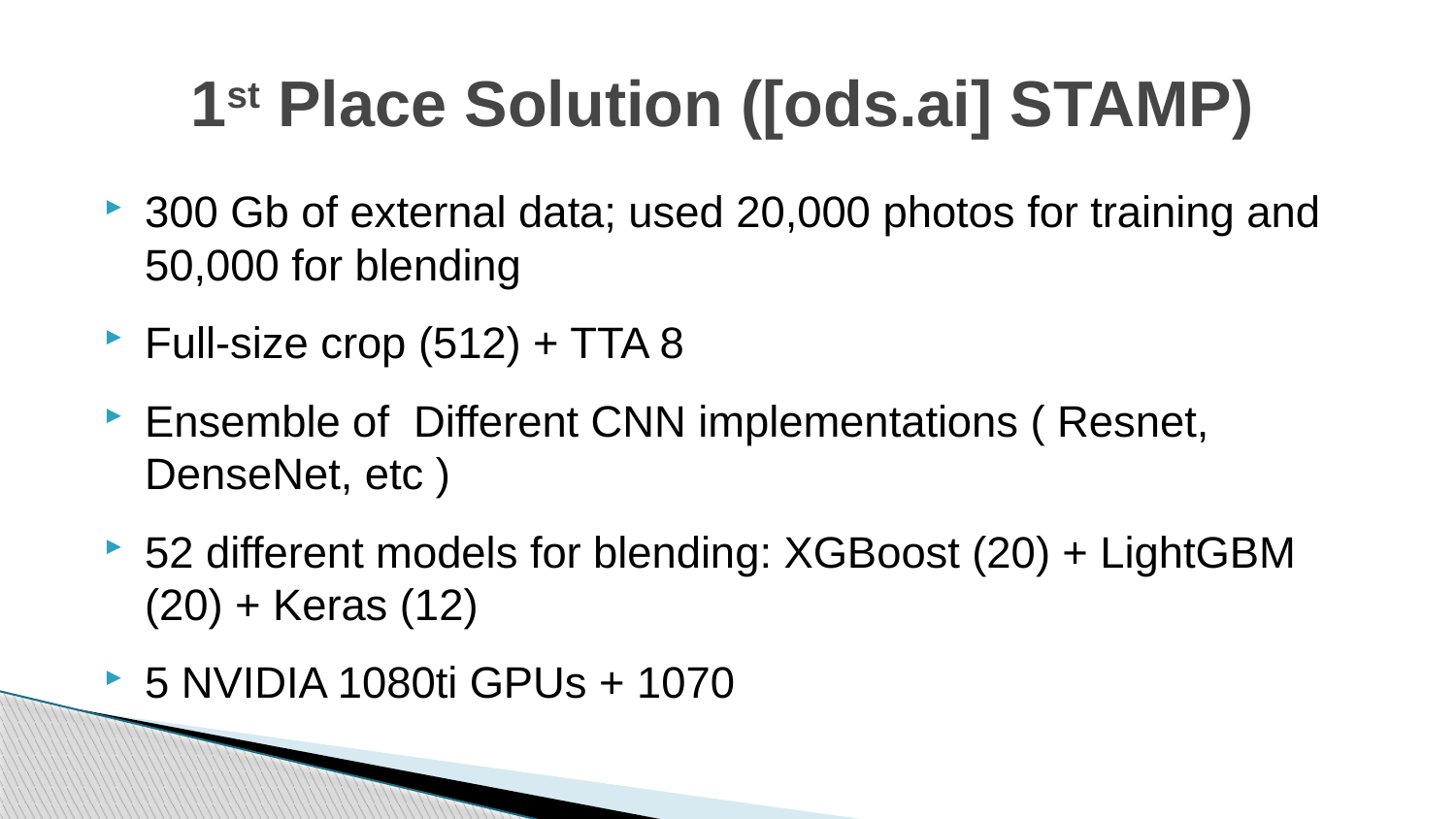

# 1st Place Solution ([ods.ai] STAMP)
300 Gb of external data; used 20,000 photos for training and 50,000 for blending

Full-size crop (512) + TTA 8

Ensemble of  Different CNN implementations ( Resnet, DenseNet, etc )

52 different models for blending: XGBoost (20) + LightGBM (20) + Keras (12)

5 NVIDIA 1080ti GPUs + 1070